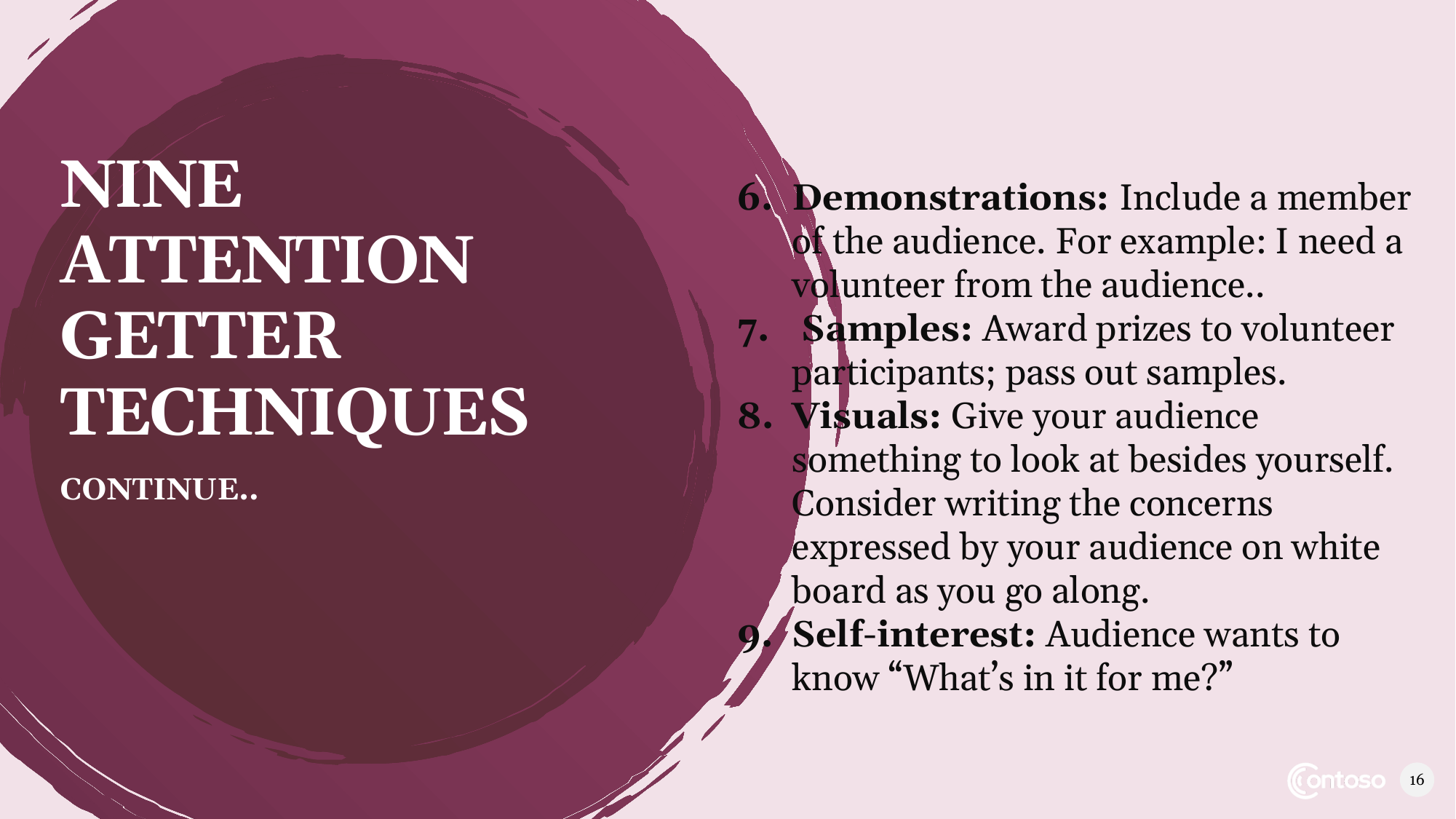

Demonstrations: Include a member of the audience. For example: I need a volunteer from the audience..
 Samples: Award prizes to volunteer participants; pass out samples.
Visuals: Give your audience something to look at besides yourself. Consider writing the concerns expressed by your audience on white board as you go along.
Self-interest: Audience wants to know “What’s in it for me?”

# Nine attention getter techniques
Continue..
16